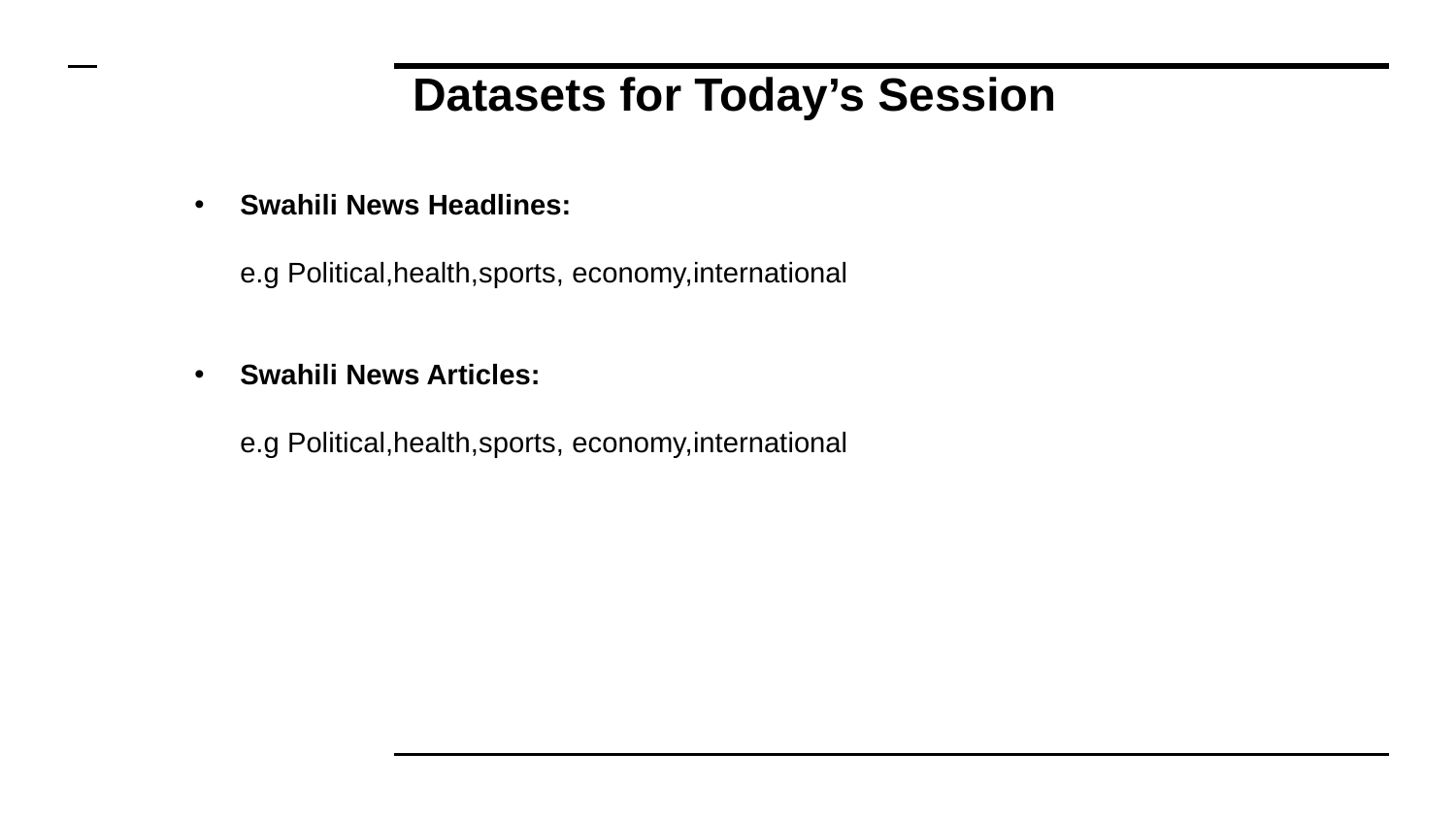

# Datasets for Today’s Session
Swahili News Headlines:
e.g Political,health,sports, economy,international

Swahili News Articles:
e.g Political,health,sports, economy,international